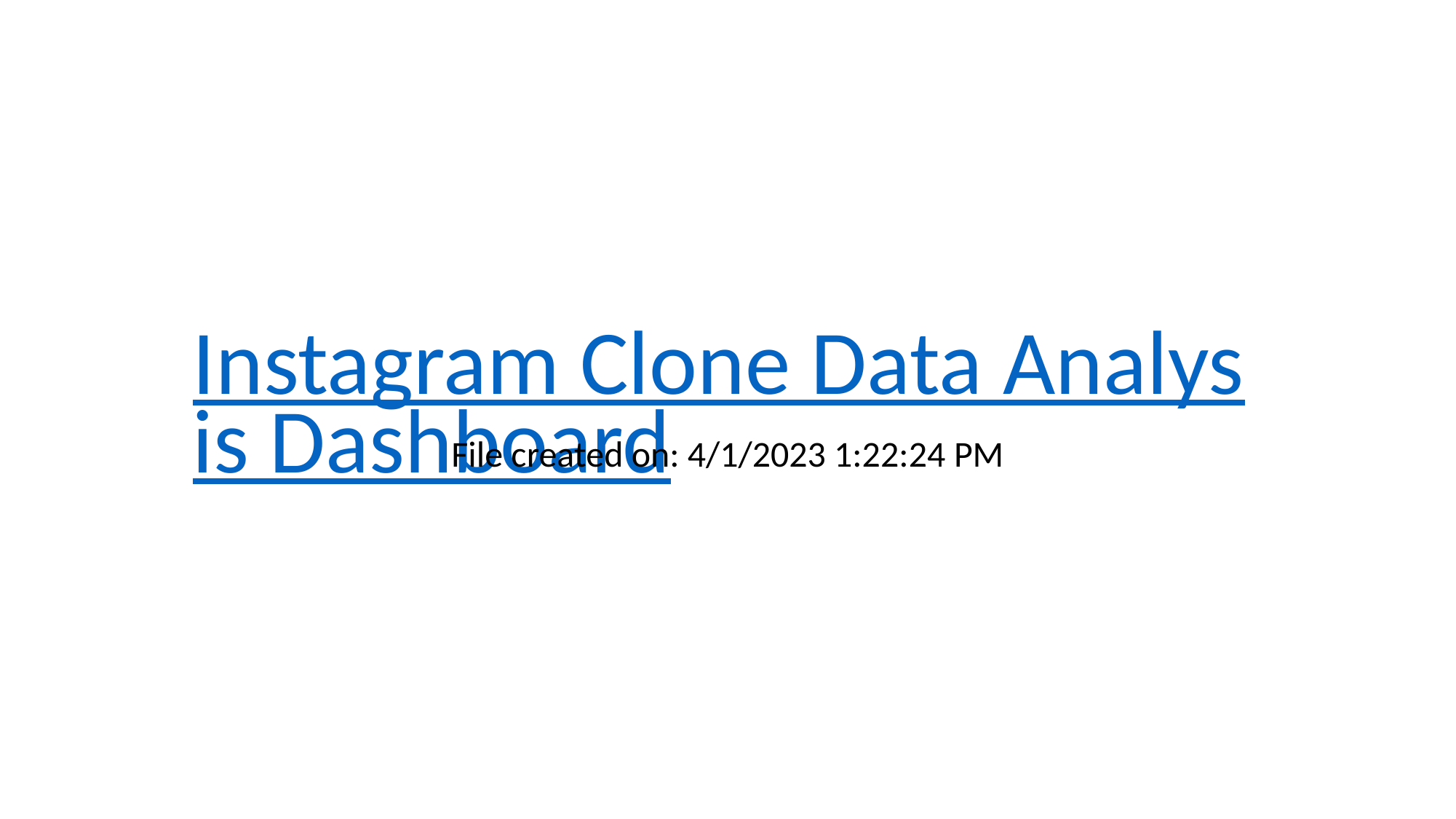

# Instagram Clone Data Analysis Dashboard
File created on: 4/1/2023 1:22:24 PM